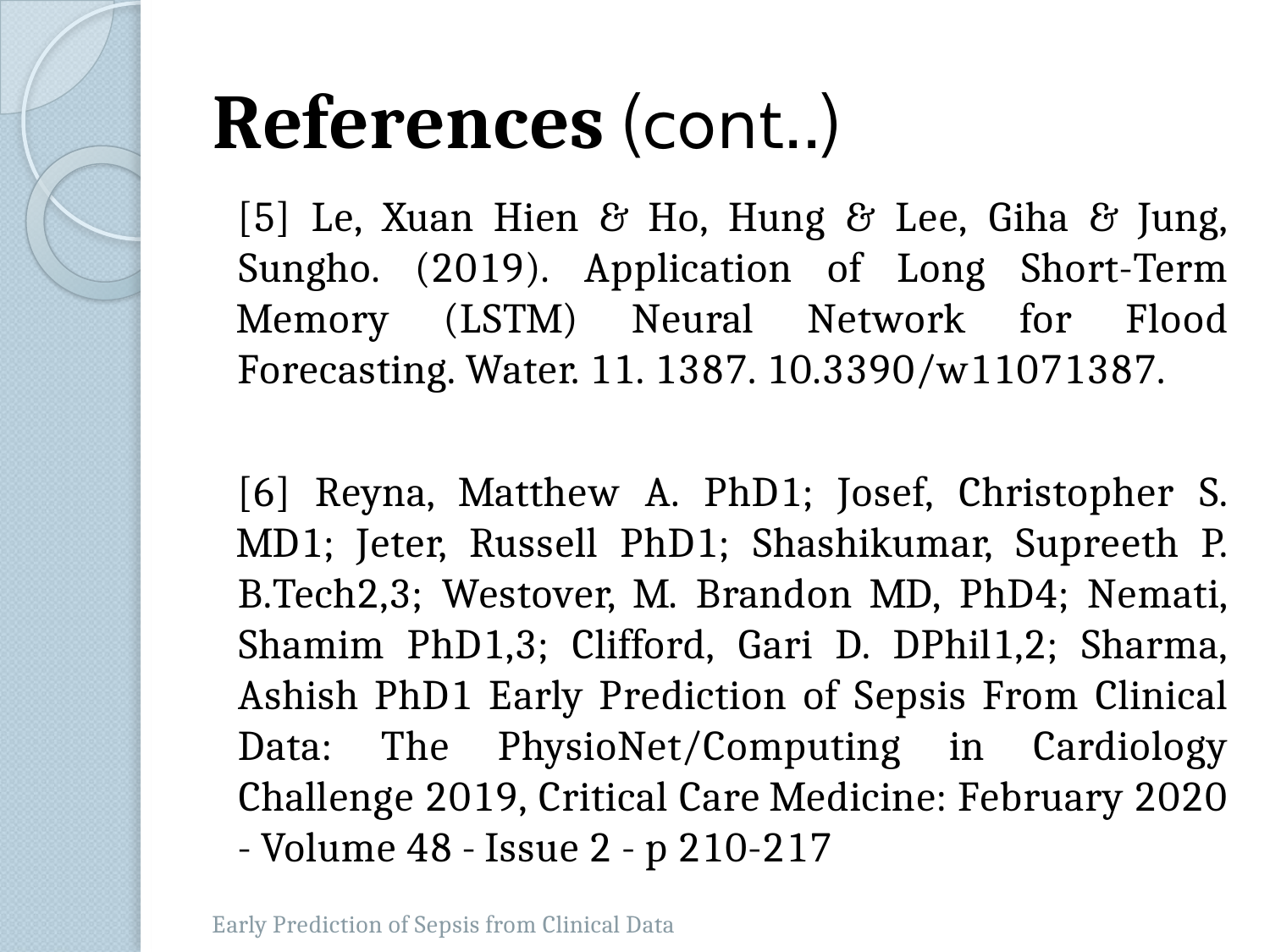

# References (cont..)
[5] Le, Xuan Hien & Ho, Hung & Lee, Giha & Jung, Sungho. (2019). Application of Long Short-Term Memory (LSTM) Neural Network for Flood Forecasting. Water. 11. 1387. 10.3390/w11071387.

[6] Reyna, Matthew A. PhD1; Josef, Christopher S. MD1; Jeter, Russell PhD1; Shashikumar, Supreeth P. B.Tech2,3; Westover, M. Brandon MD, PhD4; Nemati, Shamim PhD1,3; Clifford, Gari D. DPhil1,2; Sharma, Ashish PhD1 Early Prediction of Sepsis From Clinical Data: The PhysioNet/Computing in Cardiology Challenge 2019, Critical Care Medicine: February 2020 - Volume 48 - Issue 2 - p 210-217
Early Prediction of Sepsis from Clinical Data